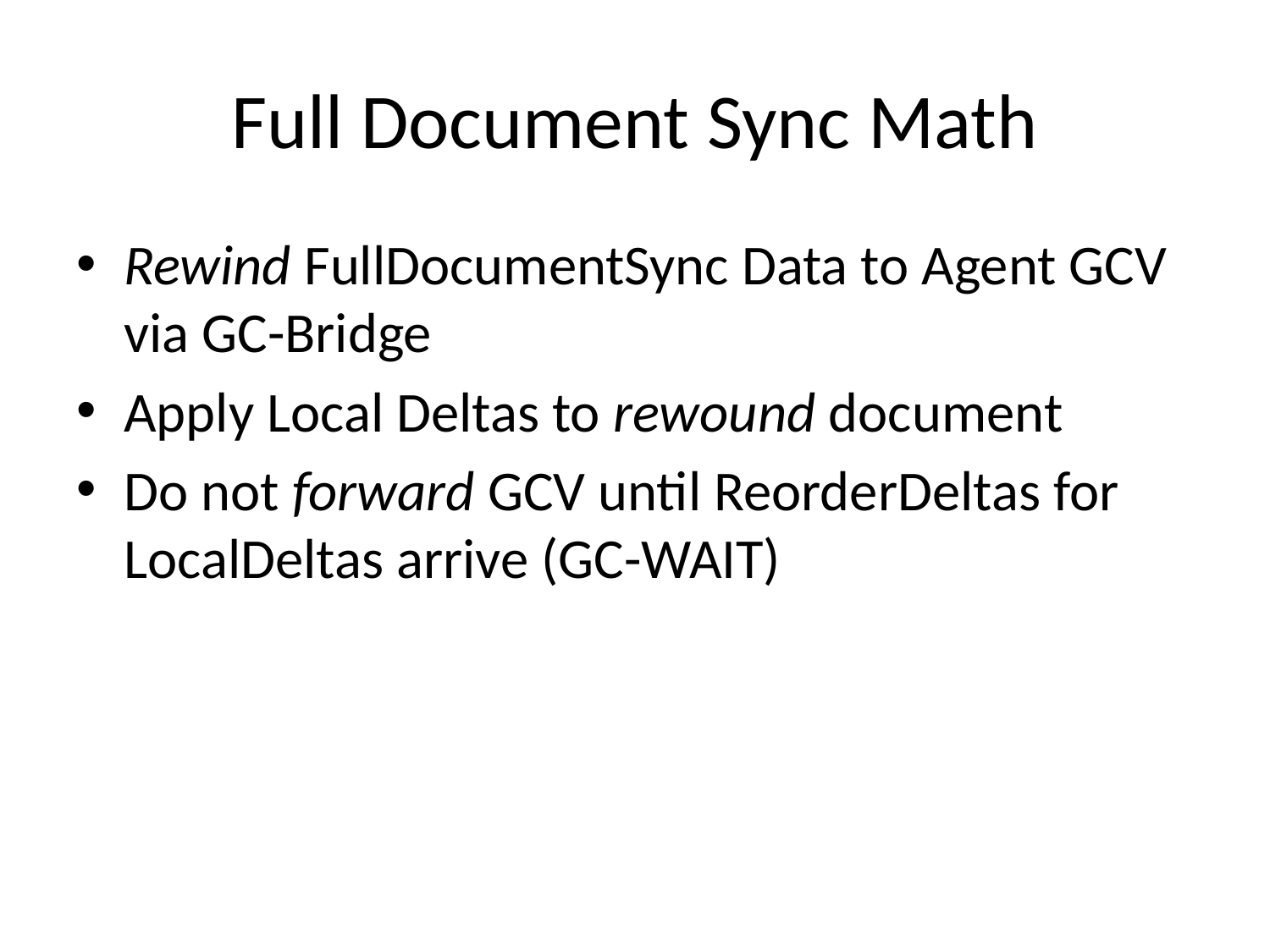

# Full Document Sync Math
Rewind FullDocumentSync Data to Agent GCV via GC-Bridge
Apply Local Deltas to rewound document
Do not forward GCV until ReorderDeltas for LocalDeltas arrive (GC-WAIT)